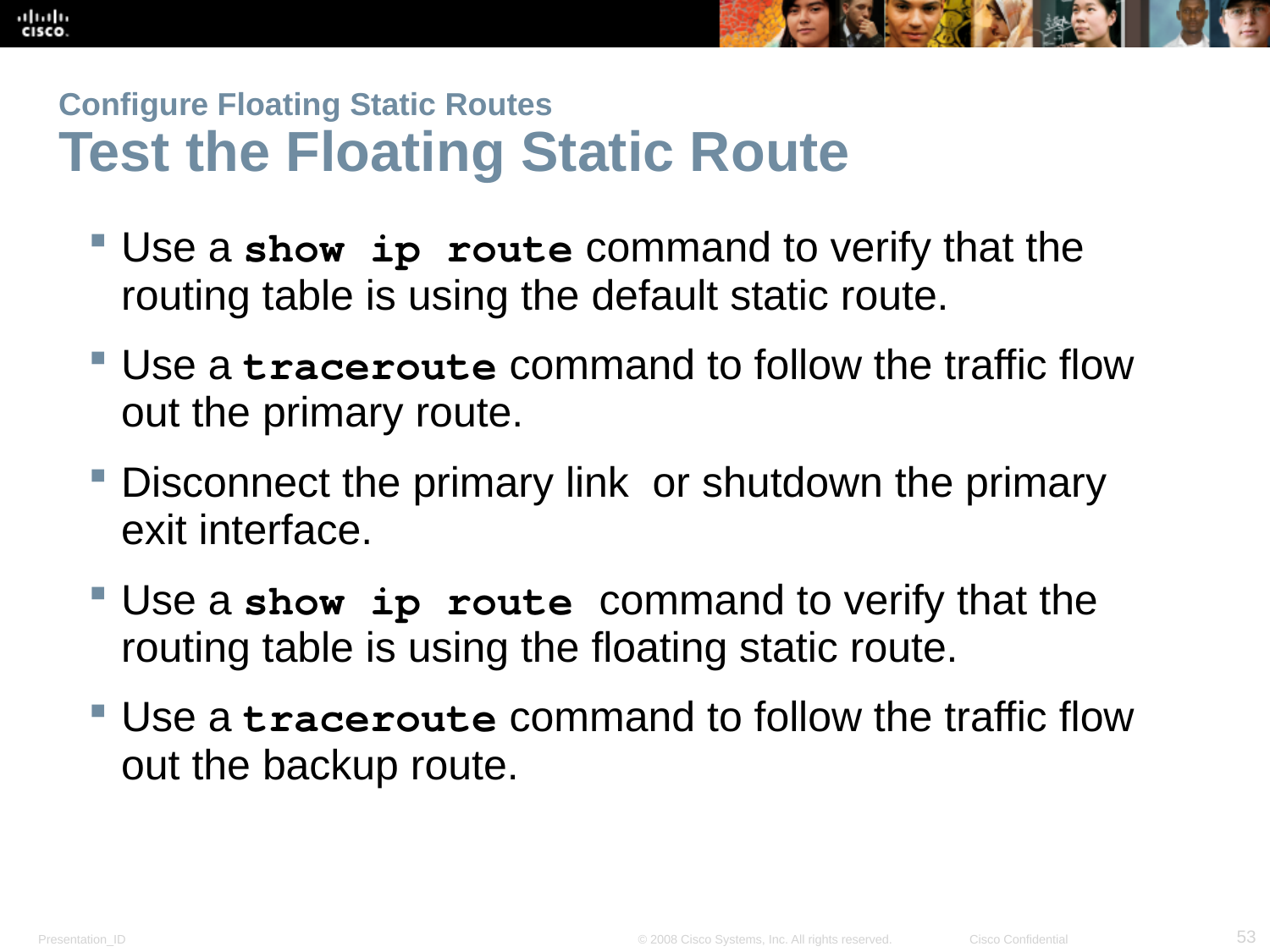

# Configure Floating Static Routes Test the Floating Static Route
Use a show ip route command to verify that the routing table is using the default static route.
Use a traceroute command to follow the traffic flow out the primary route.
Disconnect the primary link  or shutdown the primary exit interface.
Use a show ip route command to verify that the routing table is using the floating static route.
Use a traceroute command to follow the traffic flow out the backup route.